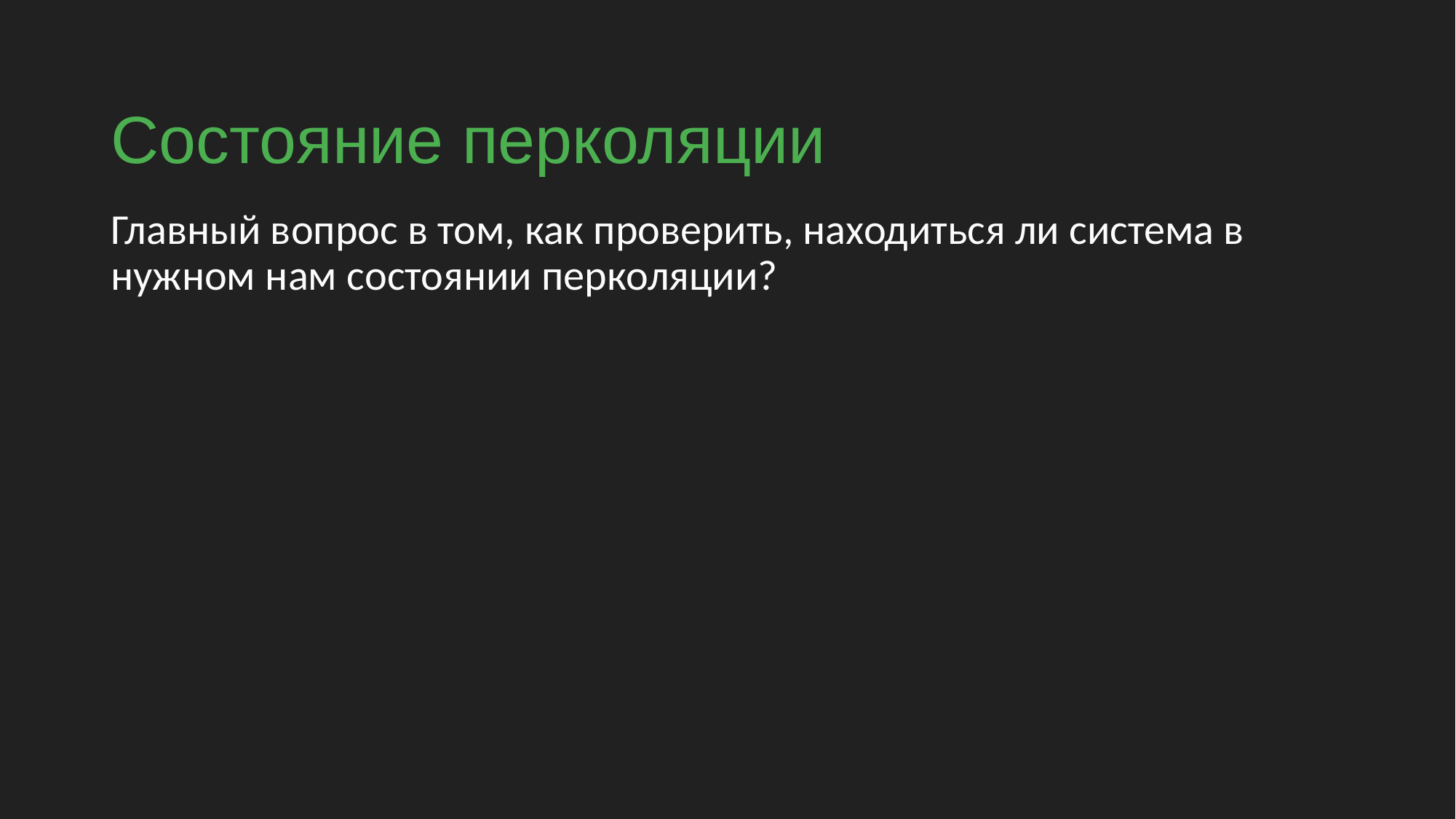

# Состояние перколяции
Главный вопрос в том, как проверить, находиться ли система в нужном нам состоянии перколяции?